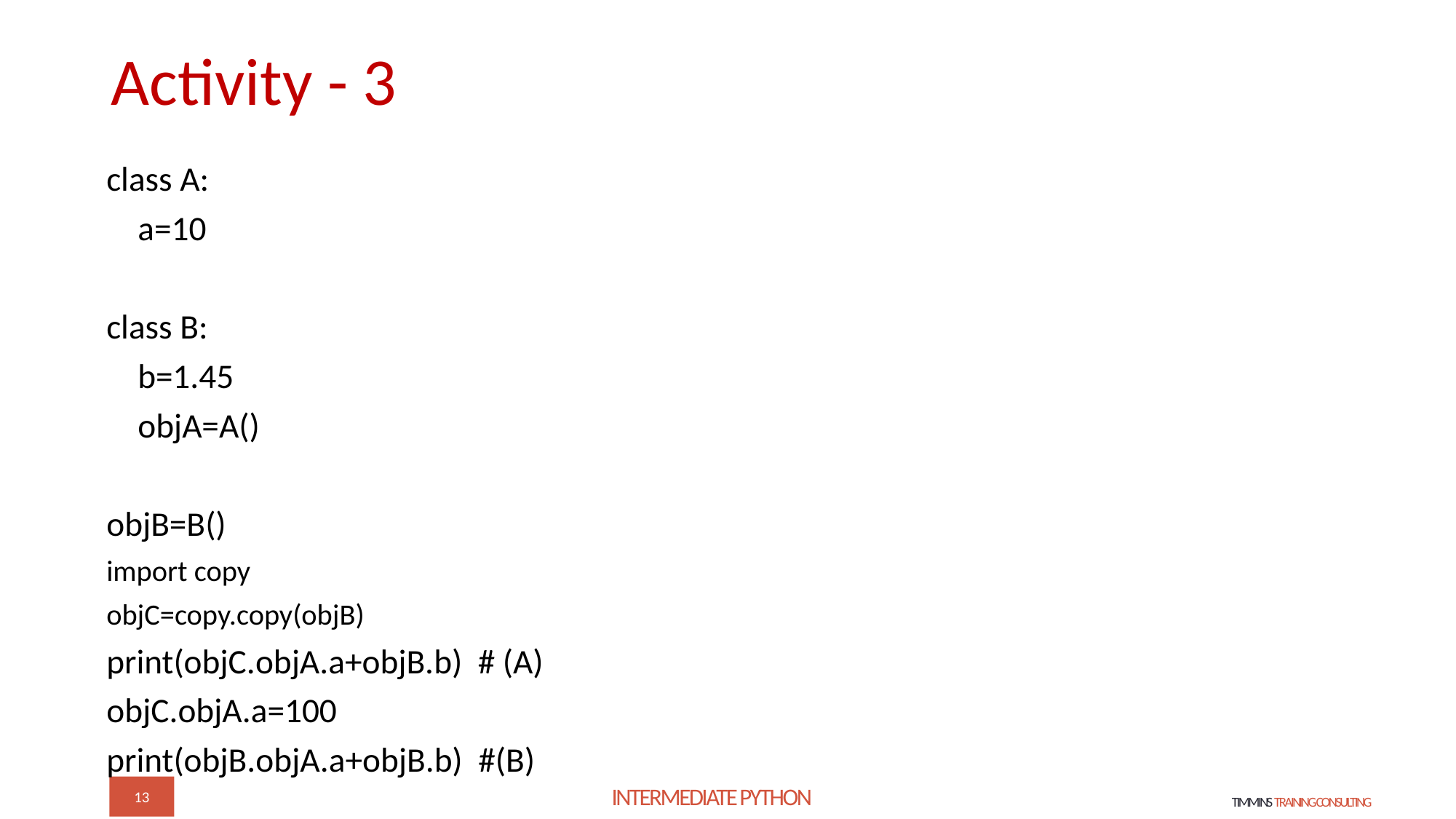

# Activity - 3
class A:
    a=10

class B:
    b=1.45
    objA=A()

objB=B()
import copy
objC=copy.copy(objB)
print(objC.objA.a+objB.b)  # (A)
objC.objA.a=100
print(objB.objA.a+objB.b)  #(B)